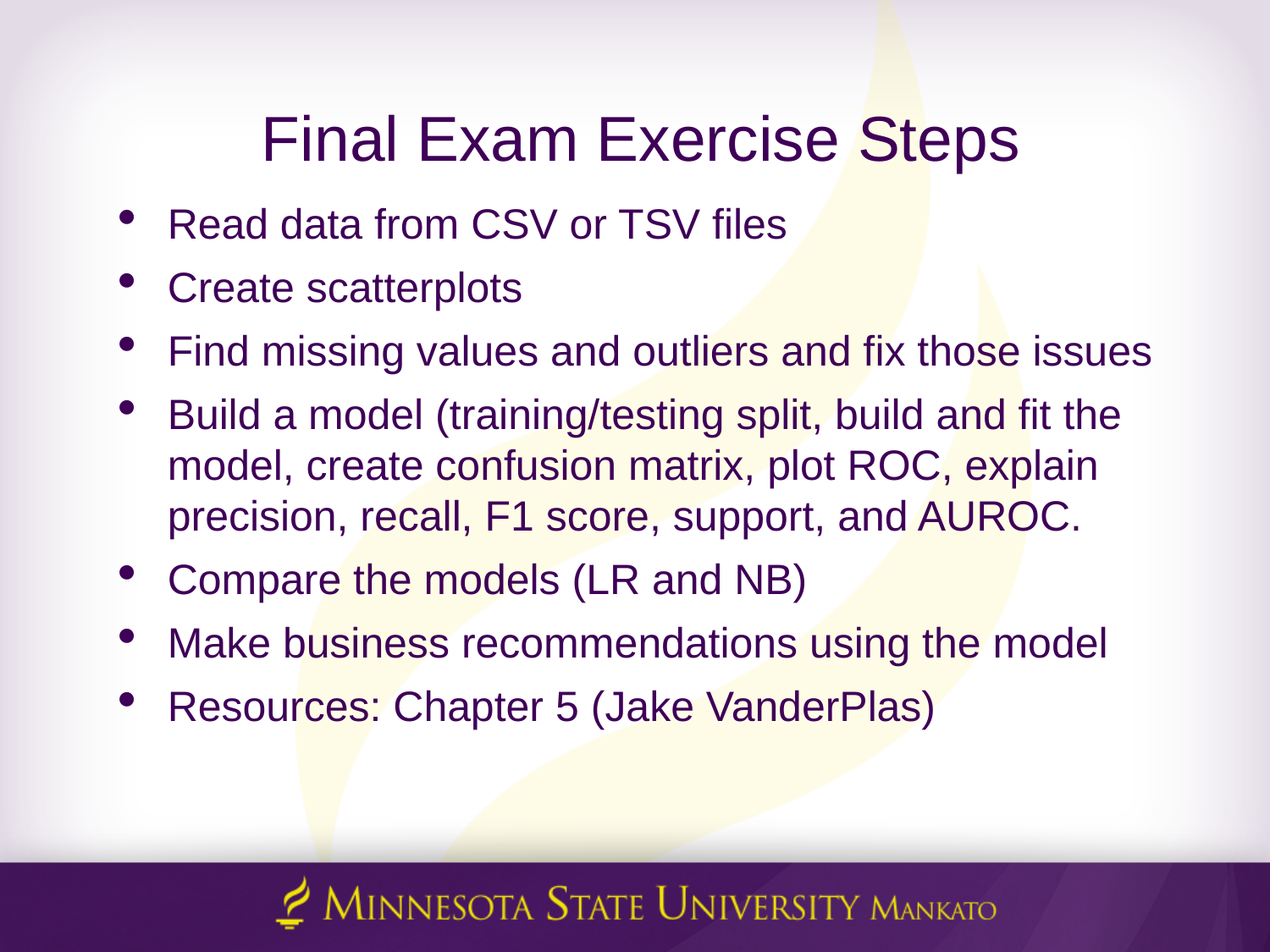

# Final Exam Exercise Steps
Read data from CSV or TSV files
Create scatterplots
Find missing values and outliers and fix those issues
Build a model (training/testing split, build and fit the model, create confusion matrix, plot ROC, explain precision, recall, F1 score, support, and AUROC.
Compare the models (LR and NB)
Make business recommendations using the model
Resources: Chapter 5 (Jake VanderPlas)